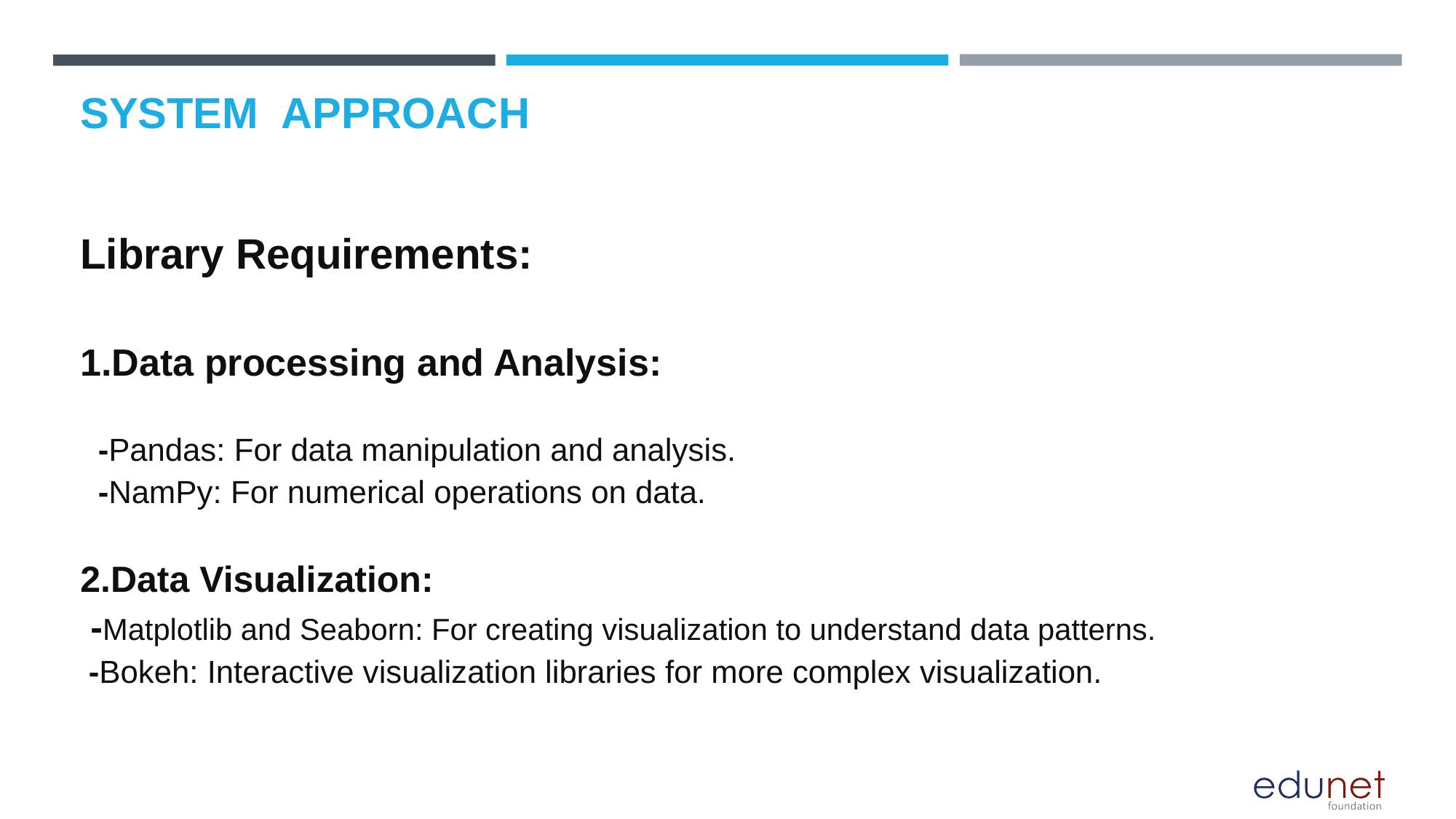

# SYSTEM  APPROACH
Library Requirements:

1.Data processing and Analysis:

  -Pandas: For data manipulation and analysis.
  -NamPy: For numerical operations on data.

2.Data Visualization:
 -Matplotlib and Seaborn: For creating visualization to understand data patterns.
 -Bokeh: Interactive visualization libraries for more complex visualization.